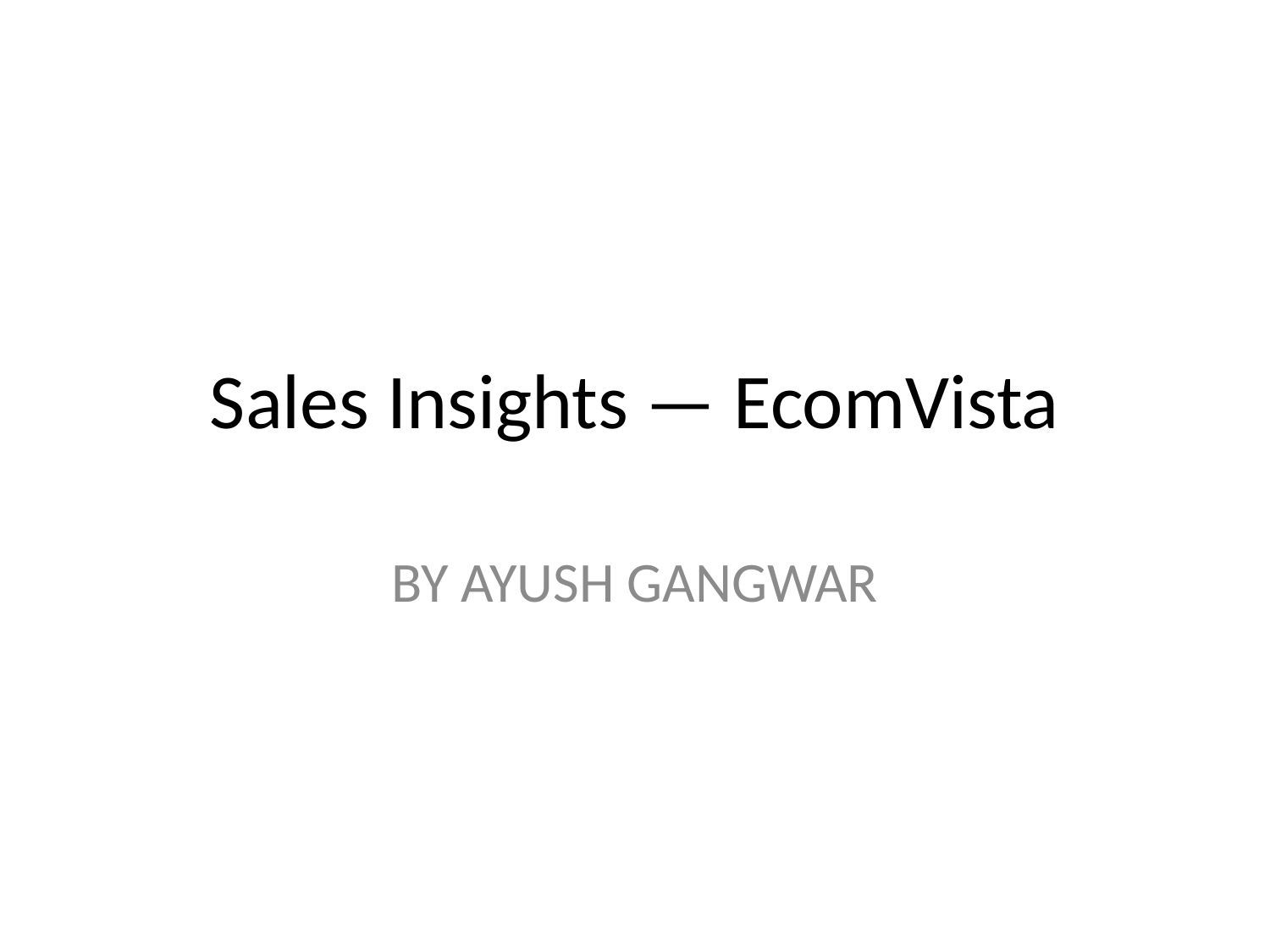

# Sales Insights — EcomVista
BY AYUSH GANGWAR